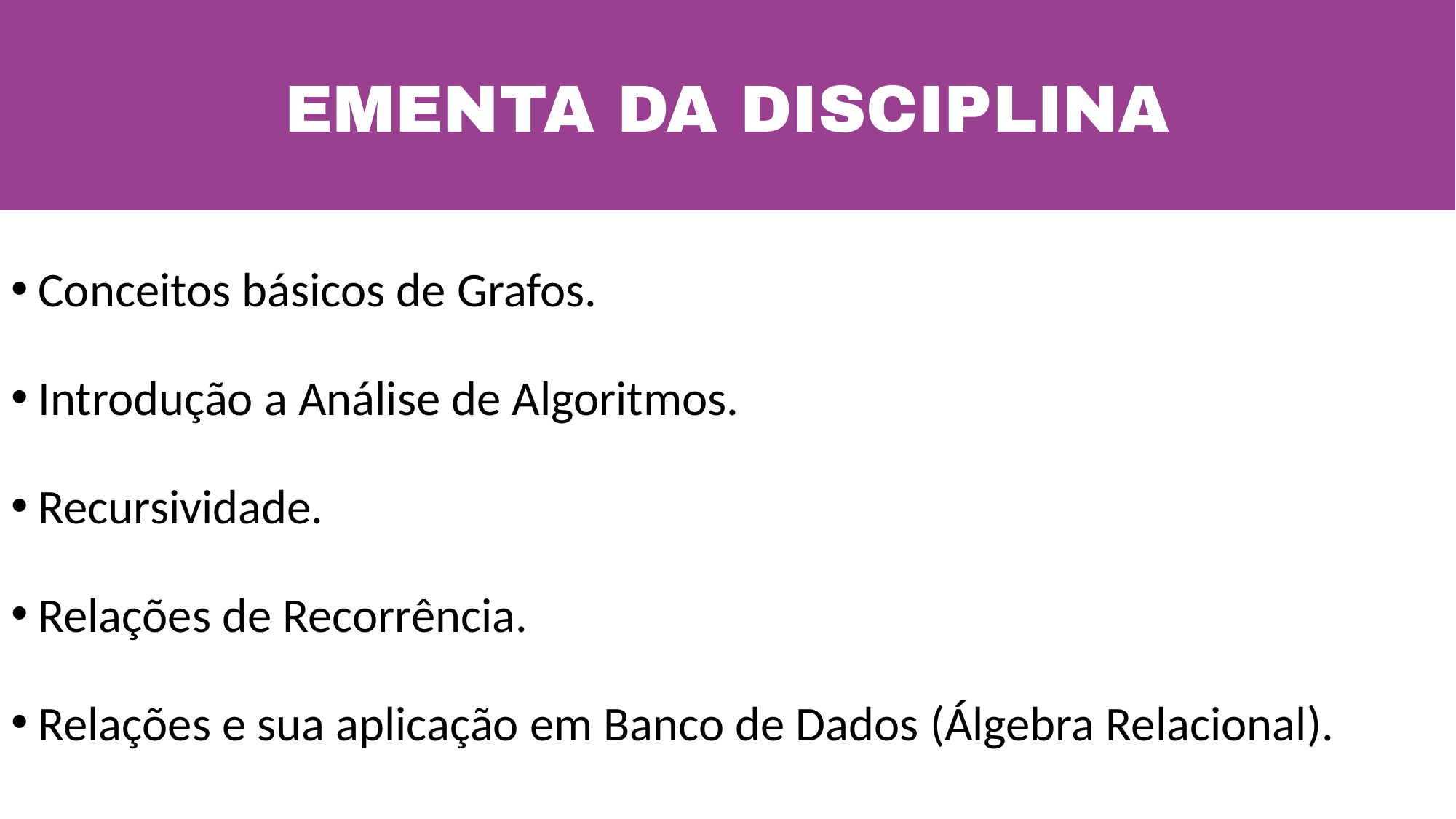

EMENTA DA DISCIPLINA
#
Conceitos básicos de Grafos.
Introdução a Análise de Algoritmos.
Recursividade.
Relações de Recorrência.
Relações e sua aplicação em Banco de Dados (Álgebra Relacional).